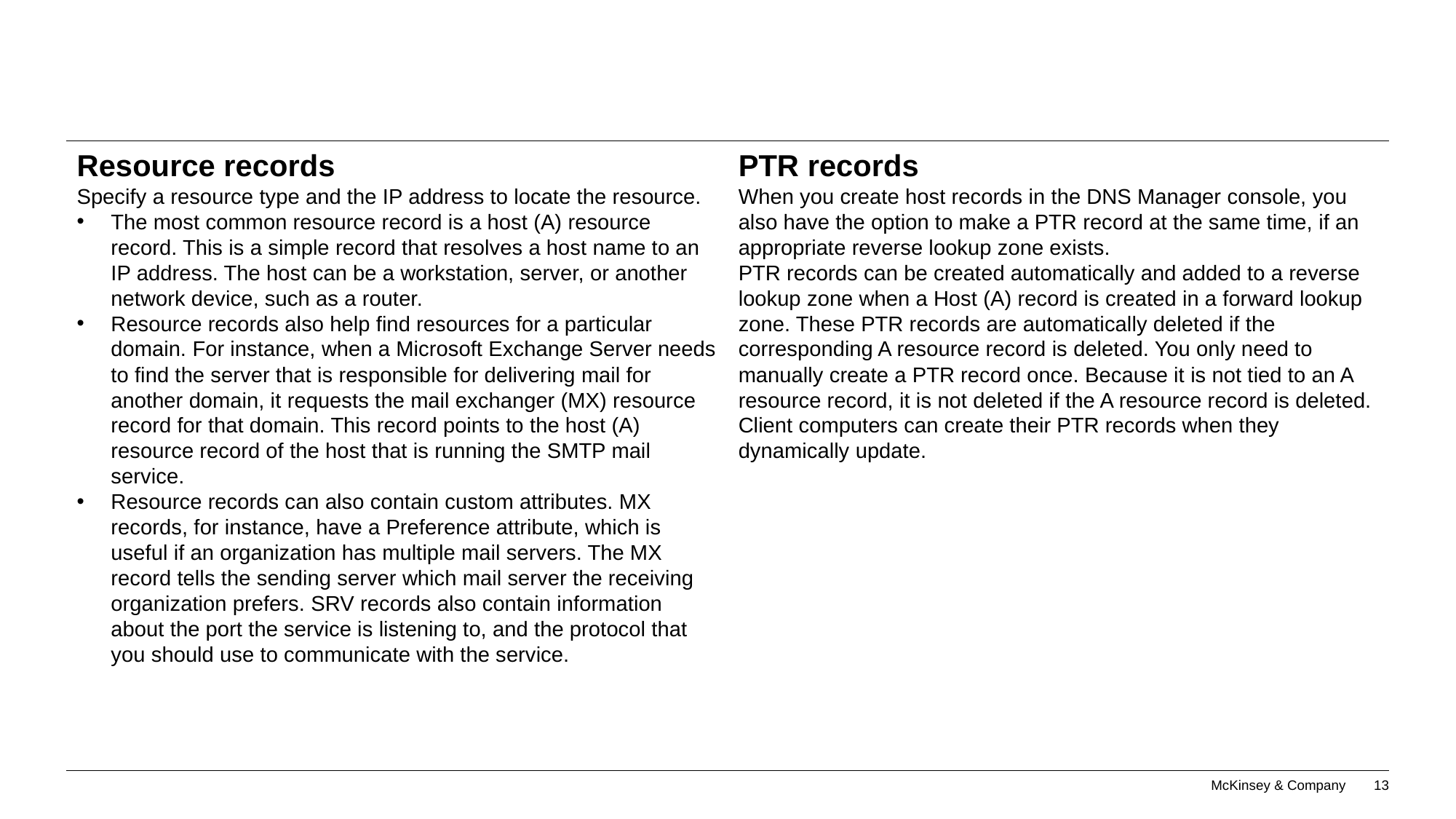

#

Resource records
Specify a resource type and the IP address to locate the resource.
The most common resource record is a host (A) resource record. This is a simple record that resolves a host name to an IP address. The host can be a workstation, server, or another network device, such as a router.
Resource records also help find resources for a particular domain. For instance, when a Microsoft Exchange Server needs to find the server that is responsible for delivering mail for another domain, it requests the mail exchanger (MX) resource record for that domain. This record points to the host (A) resource record of the host that is running the SMTP mail service.
Resource records can also contain custom attributes. MX records, for instance, have a Preference attribute, which is useful if an organization has multiple mail servers. The MX record tells the sending server which mail server the receiving organization prefers. SRV records also contain information about the port the service is listening to, and the protocol that you should use to communicate with the service.
PTR records
When you create host records in the DNS Manager console, you also have the option to make a PTR record at the same time, if an appropriate reverse lookup zone exists.
PTR records can be created automatically and added to a reverse lookup zone when a Host (A) record is created in a forward lookup zone. These PTR records are automatically deleted if the corresponding A resource record is deleted. You only need to manually create a PTR record once. Because it is not tied to an A resource record, it is not deleted if the A resource record is deleted. Client computers can create their PTR records when they dynamically update.